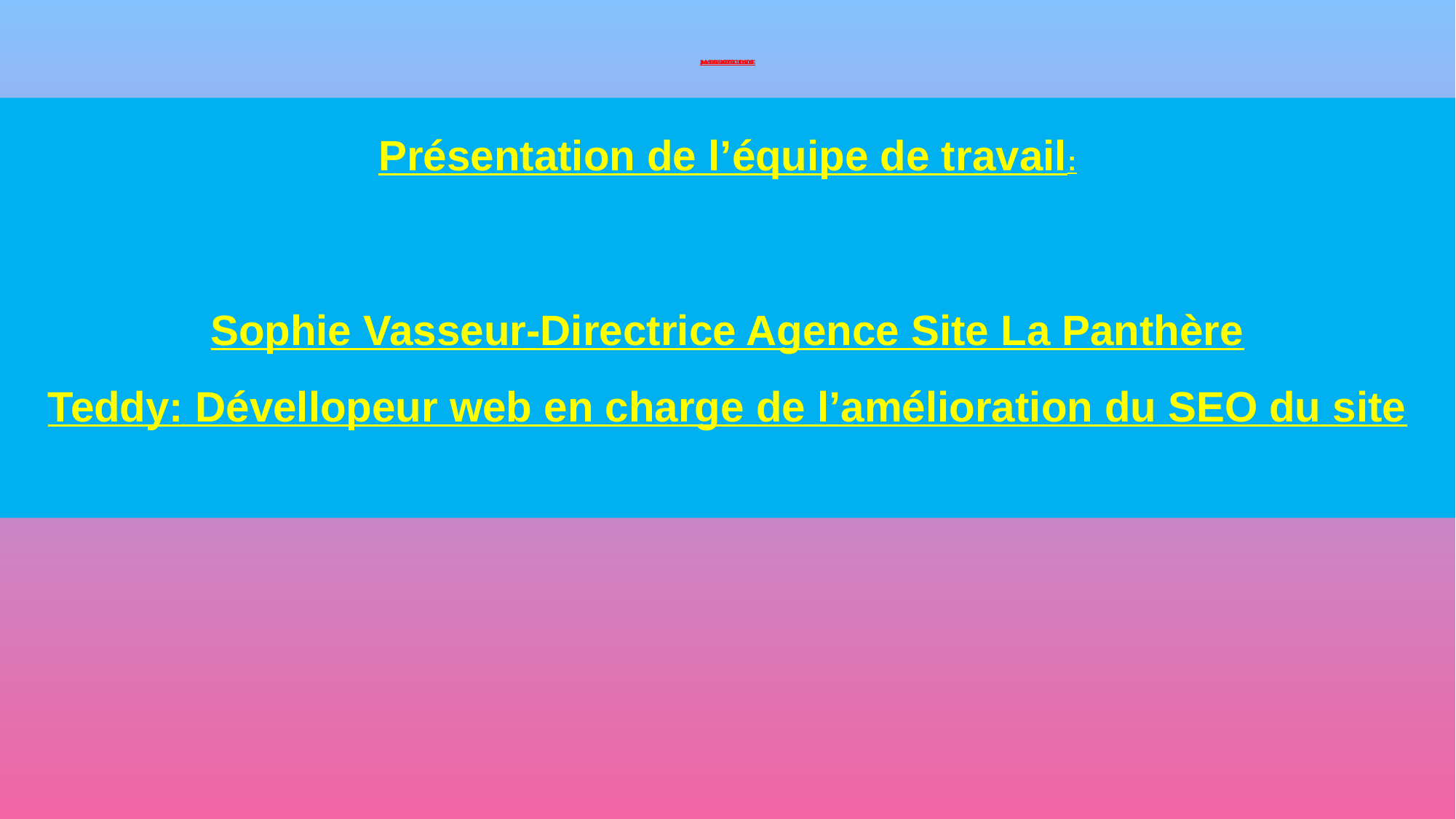

# 1)Analyse des besoins ET DE L’ETAT ACTUEL DU SEO  DU SITE
Présentation de l’équipe de travail:

Sophie Vasseur-Directrice Agence Site La Panthère
Teddy: Dévellopeur web en charge de l’amélioration du SEO du site

3